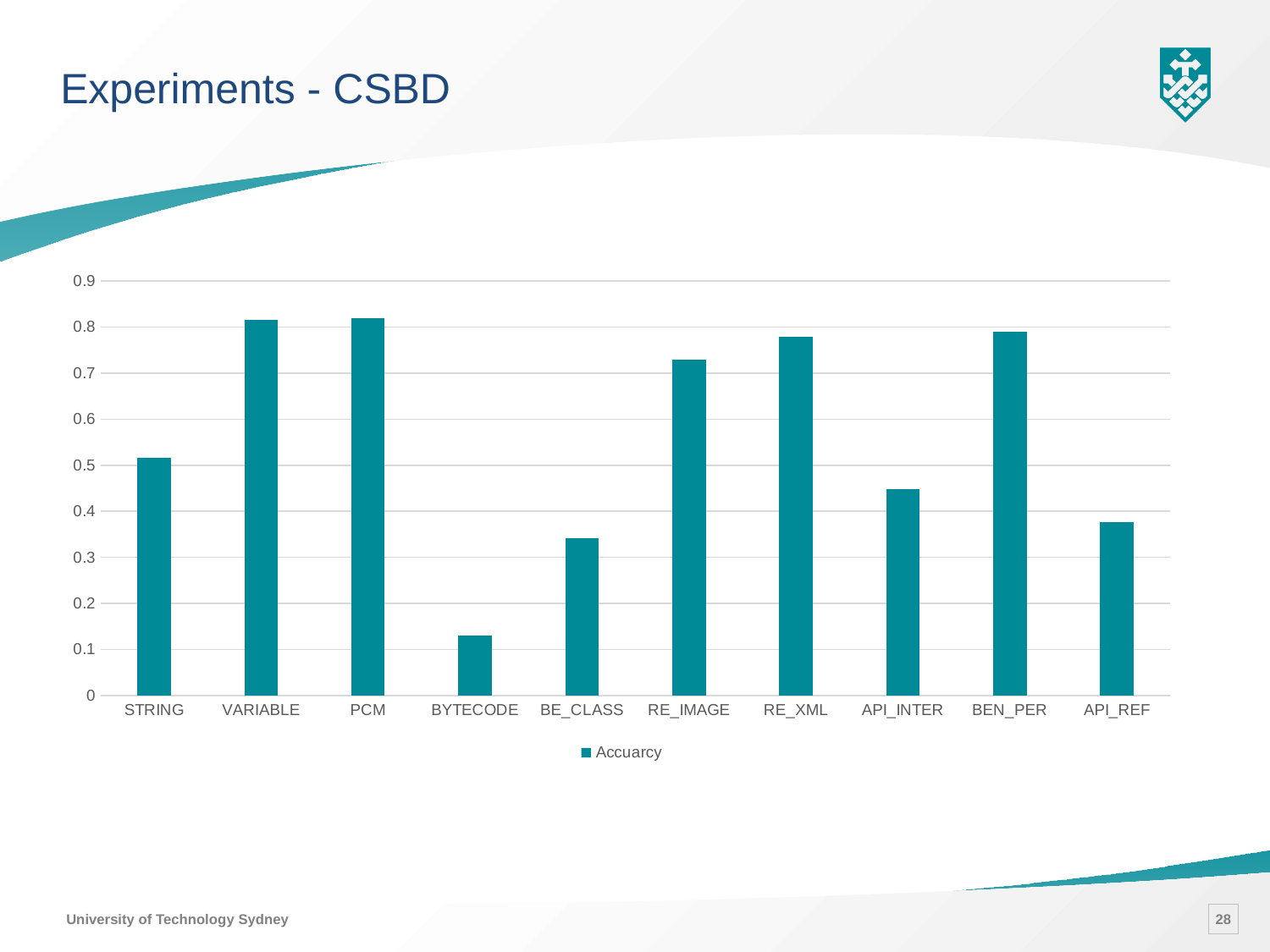

Experiments - CSBD

### Chart

| Category | Accuarcy |
|---|---|
| STRING | 0.516 |
| VARIABLE | 0.815 |
| PCM | 0.82 |
| BYTECODE | 0.13 |
| BE_CLASS | 0.341 |
| RE_IMAGE | 0.73 |
| RE_XML | 0.779 |
| API_INTER | 0.449 |
| BEN_PER | 0.79 |
| API_REF | 0.376 |